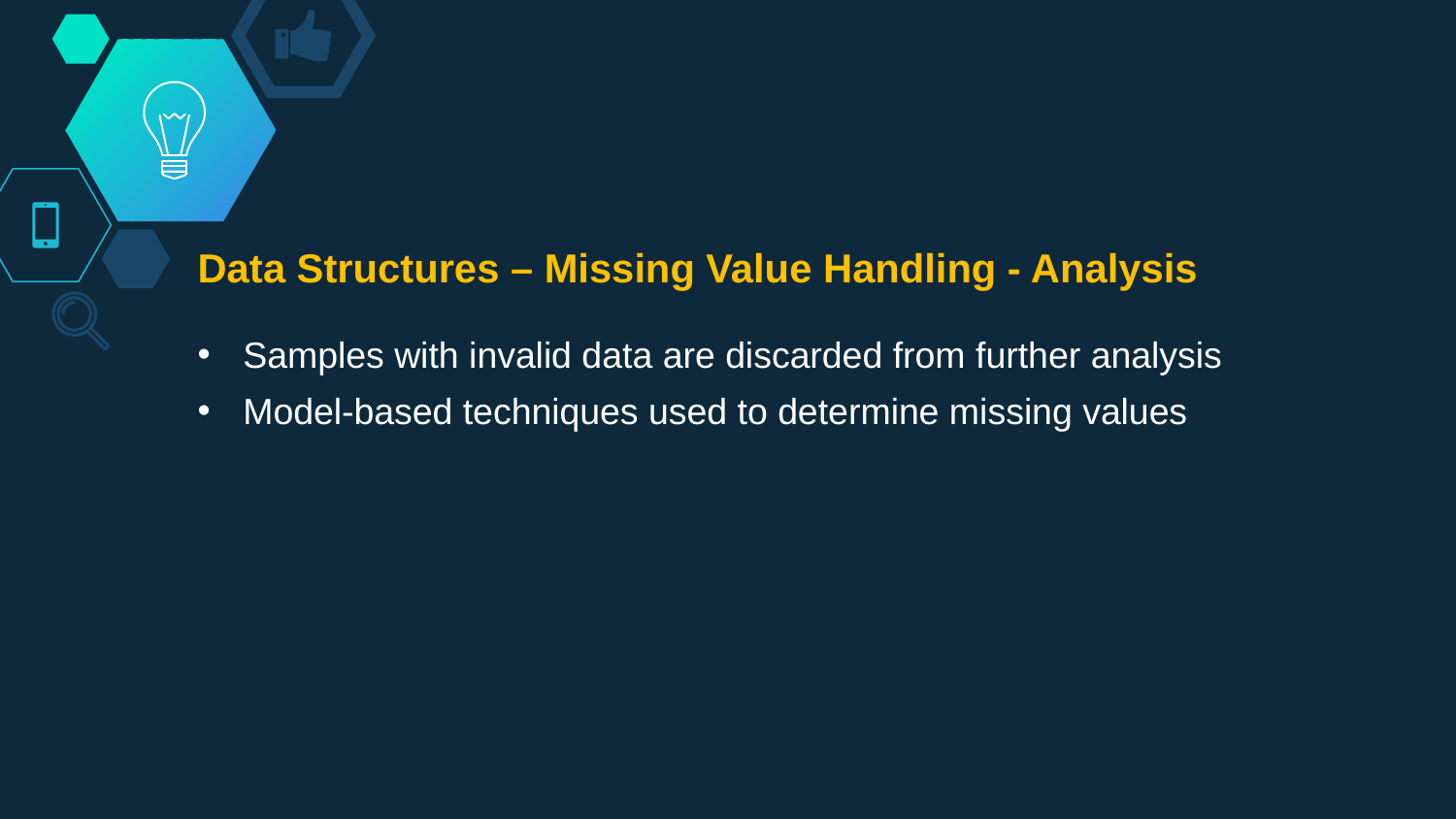

Data Structures – Missing Value Handling - Analysis
Samples with invalid data are discarded from further analysis
Model-based techniques used to determine missing values